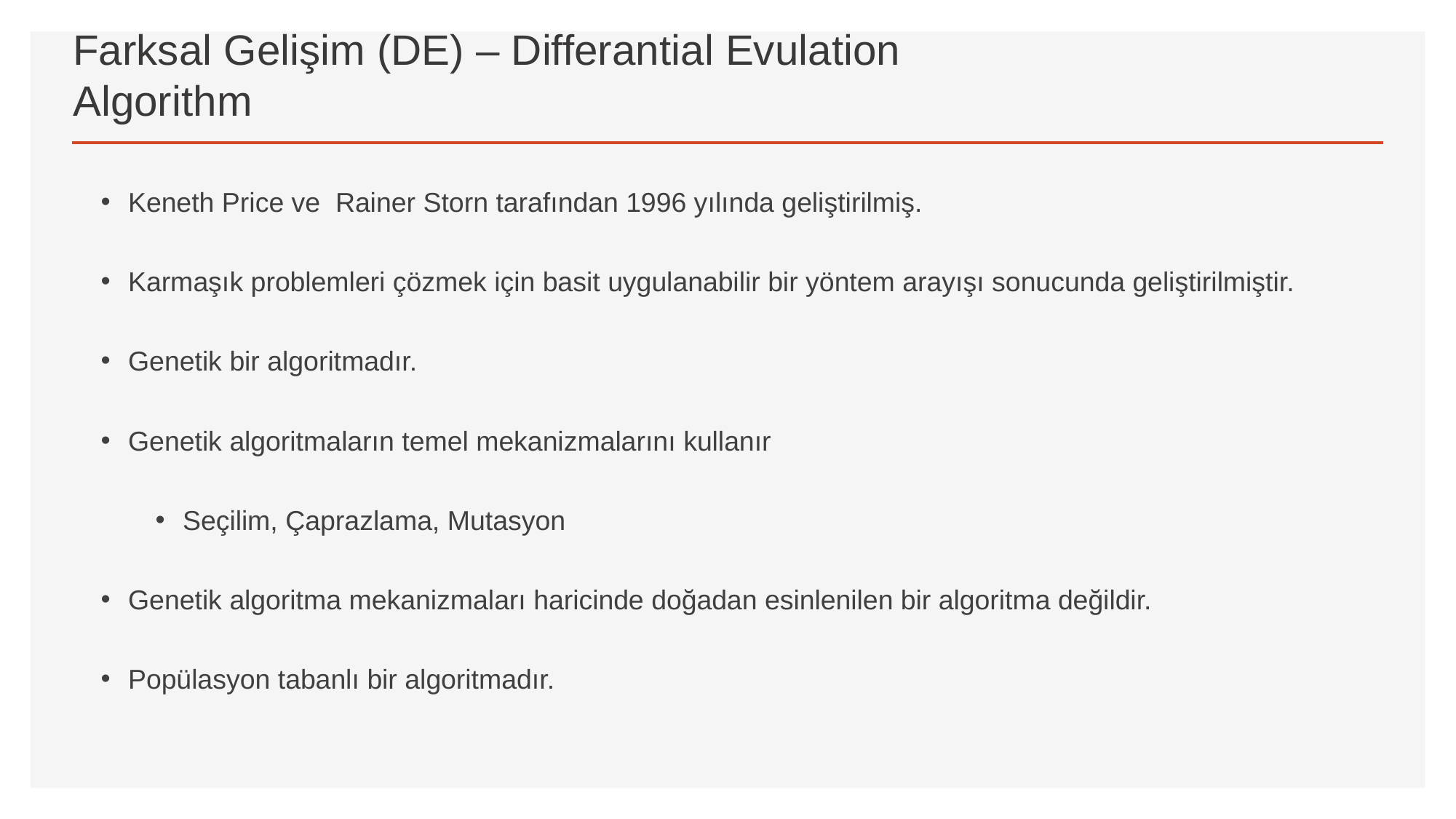

# Farksal Gelişim (DE) – Differantial Evulation Algorithm
Keneth Price ve  Rainer Storn tarafından 1996 yılında geliştirilmiş.
Karmaşık problemleri çözmek için basit uygulanabilir bir yöntem arayışı sonucunda geliştirilmiştir.
Genetik bir algoritmadır.
Genetik algoritmaların temel mekanizmalarını kullanır
Seçilim, Çaprazlama, Mutasyon
Genetik algoritma mekanizmaları haricinde doğadan esinlenilen bir algoritma değildir.
Popülasyon tabanlı bir algoritmadır.